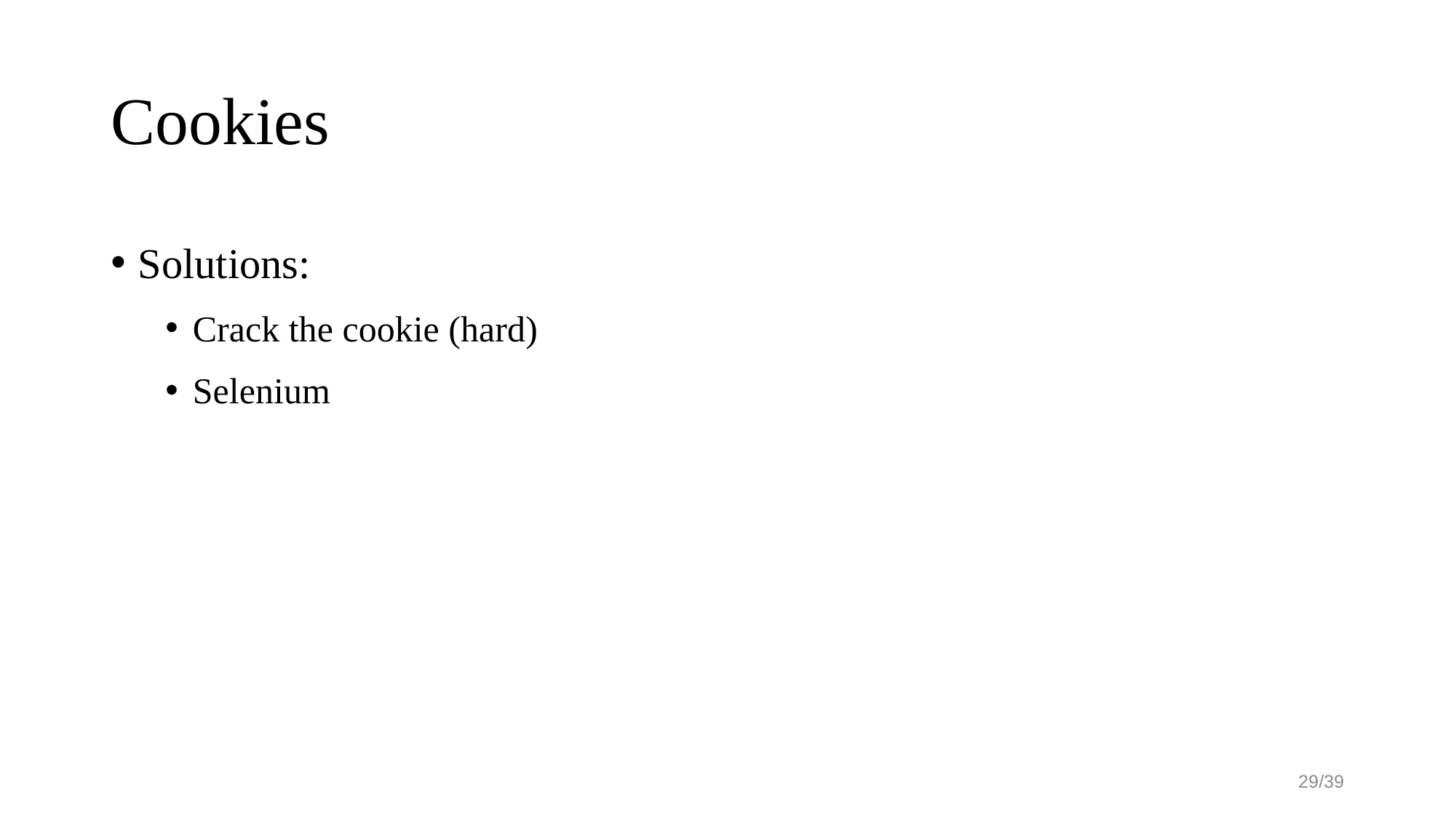

# Cookies
Solutions:
Crack the cookie (hard)
Selenium
29/39